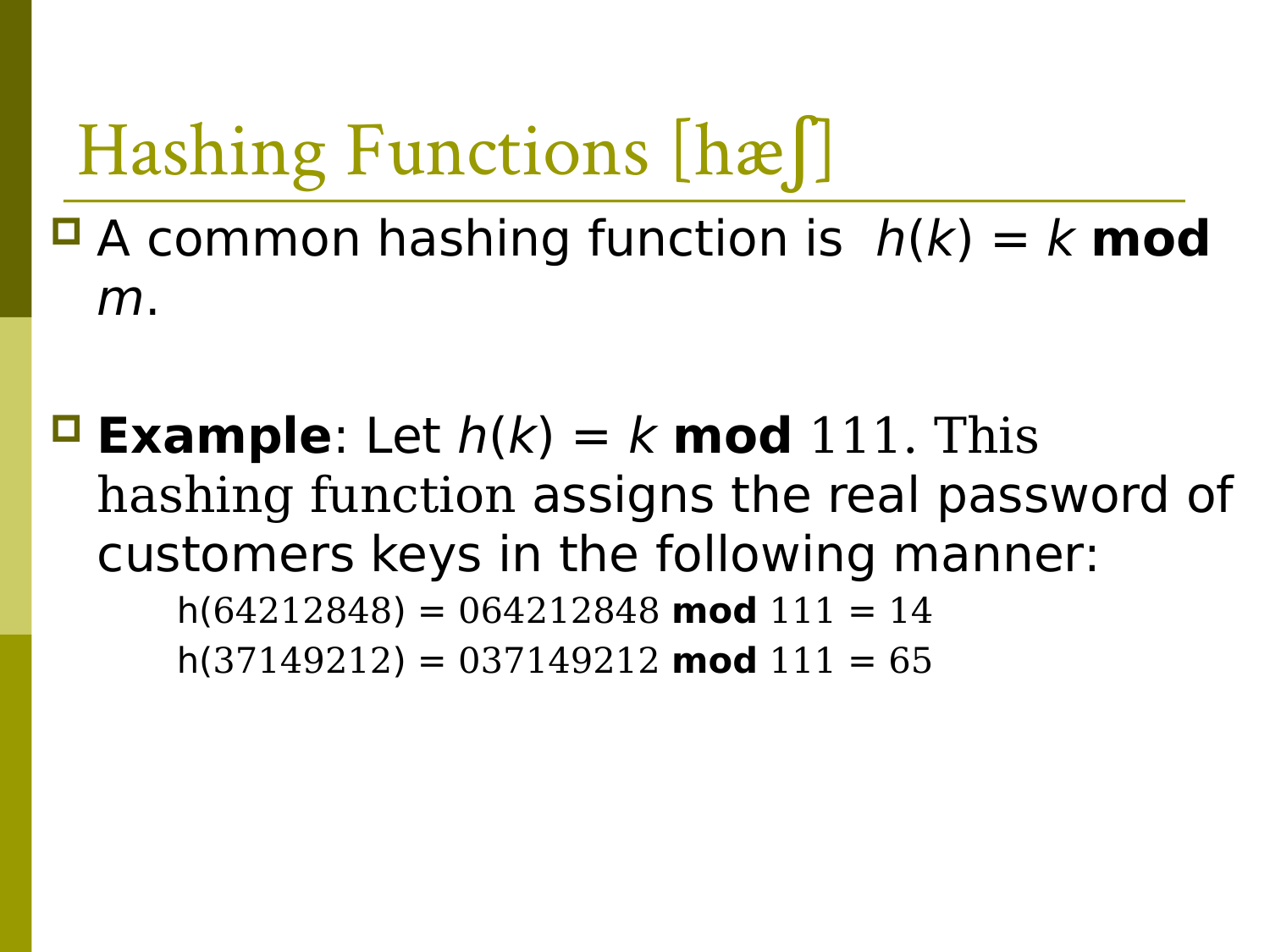

# Hashing Functions [hæʃ]
A common hashing function is  h(k) = k mod m.

Example: Let h(k) = k mod 111. This hashing function assigns the real password of customers keys in the following manner:
h(64212848) = 064212848 mod 111 = 14
h(37149212) = 037149212 mod 111 = 65